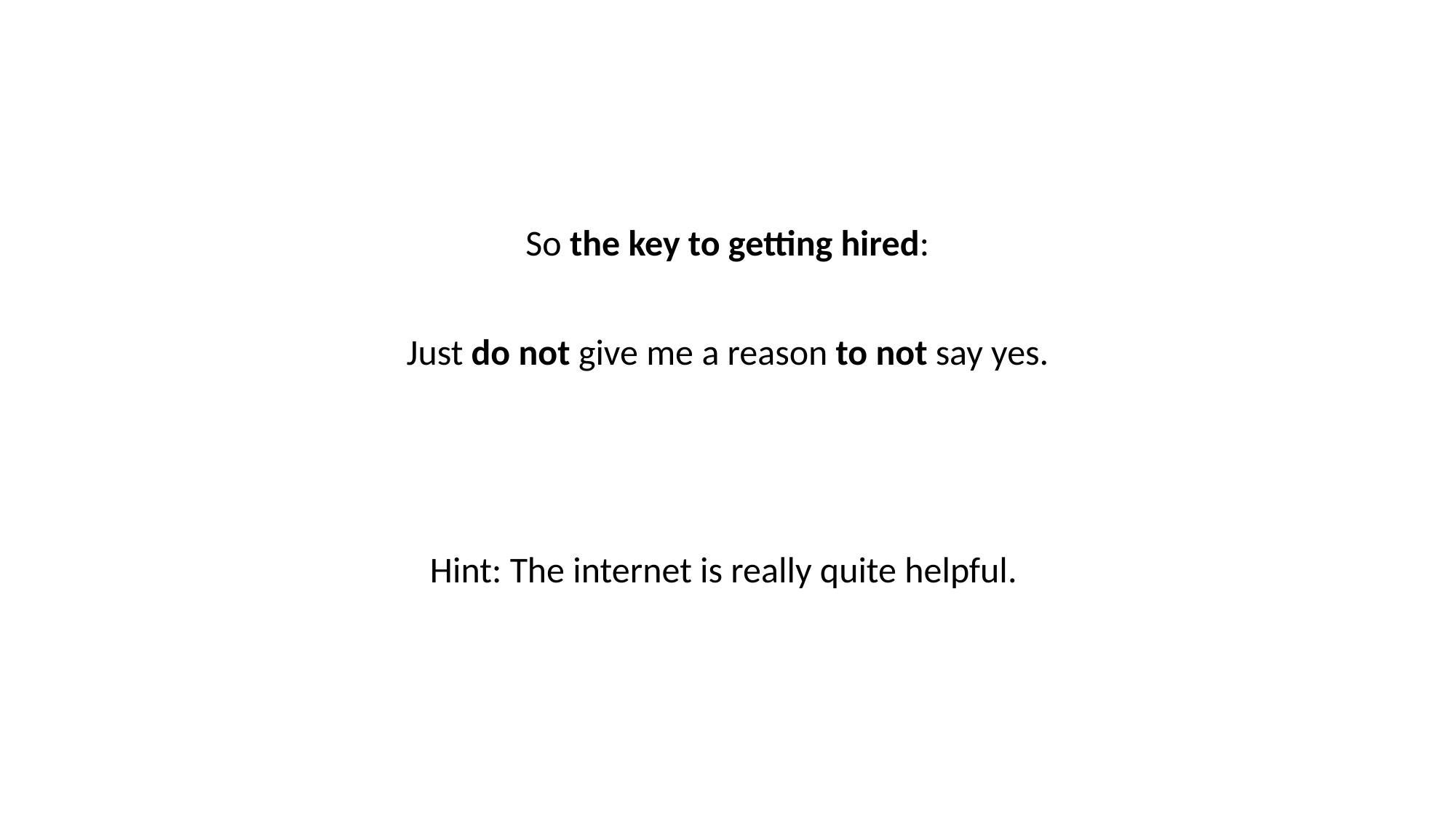

So the key to getting hired:

Just do not give me a reason to not say yes.

Hint: The internet is really quite helpful.